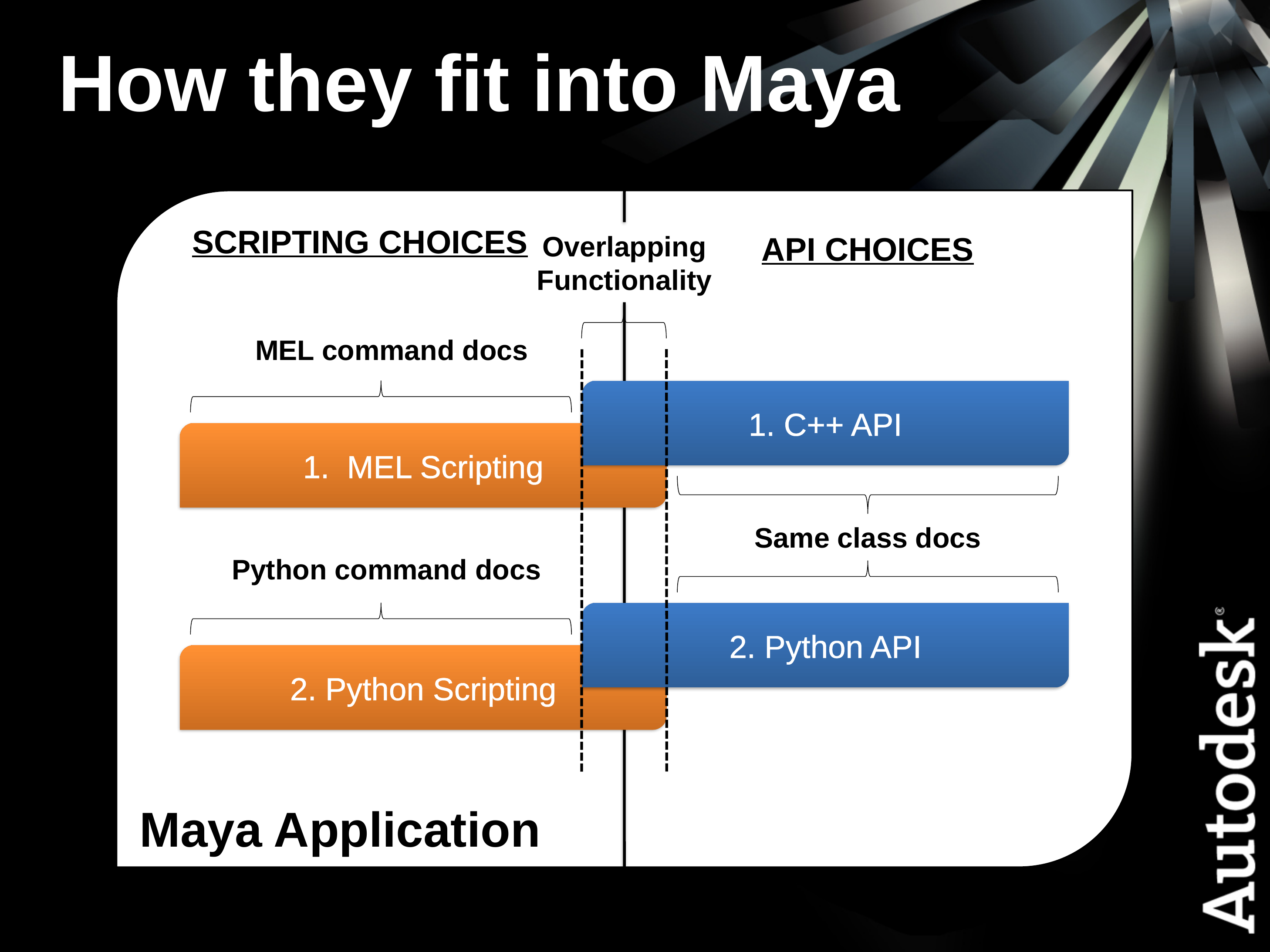

How they fit into Maya

SCRIPTING CHOICES
API CHOICES
Overlapping Functionality

MEL command docs
1. C++ API

1.  MEL Scripting

Same class docs
Python command docs
2. Python API
2. Python Scripting
Maya Application